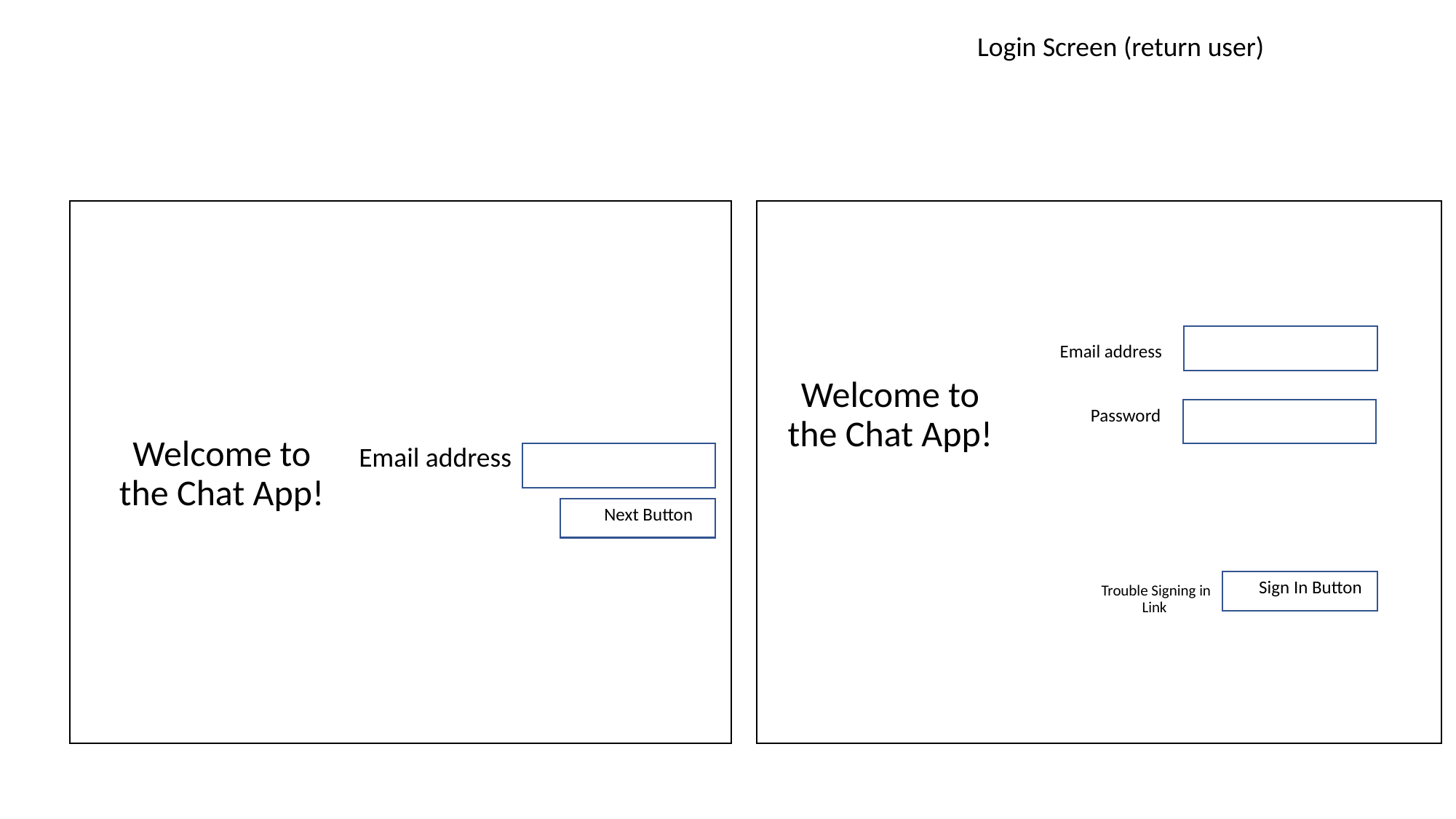

Login Screen (return user)

Email address
Welcome to the Chat App!
Password

# Welcome to the Chat App!
Email address

Next Button

Sign In Button
Trouble Signing in Link